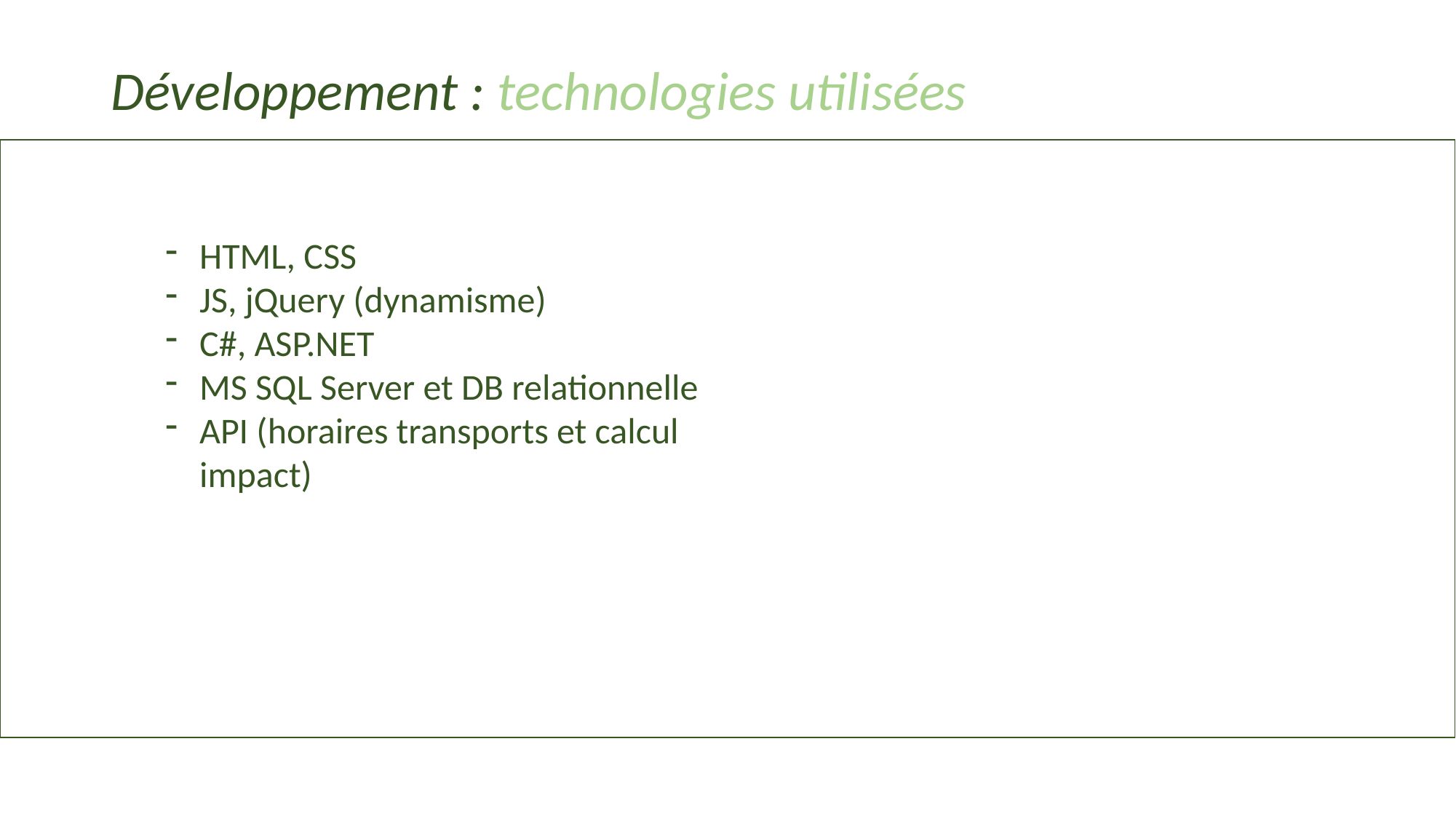

Développement : technologies utilisées

HTML, CSS
JS, jQuery (dynamisme)
C#, ASP.NET
MS SQL Server et DB relationnelle
API (horaires transports et calcul impact)